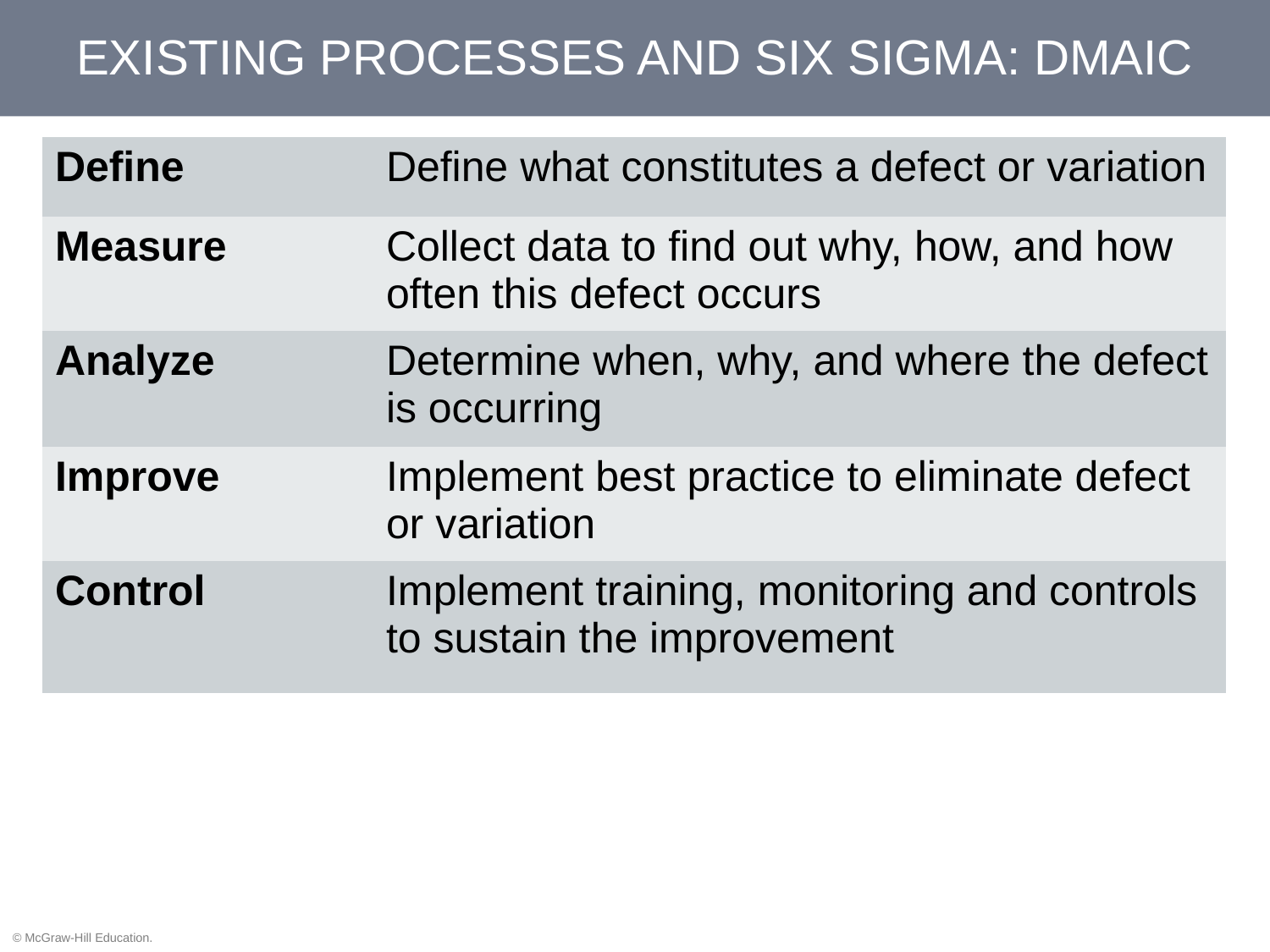

# EXISTING PROCESSES AND SIX SIGMA: DMAIC
| Define | Define what constitutes a defect or variation |
| --- | --- |
| Measure | Collect data to find out why, how, and how often this defect occurs |
| Analyze | Determine when, why, and where the defect is occurring |
| Improve | Implement best practice to eliminate defect or variation |
| Control | Implement training, monitoring and controls to sustain the improvement |